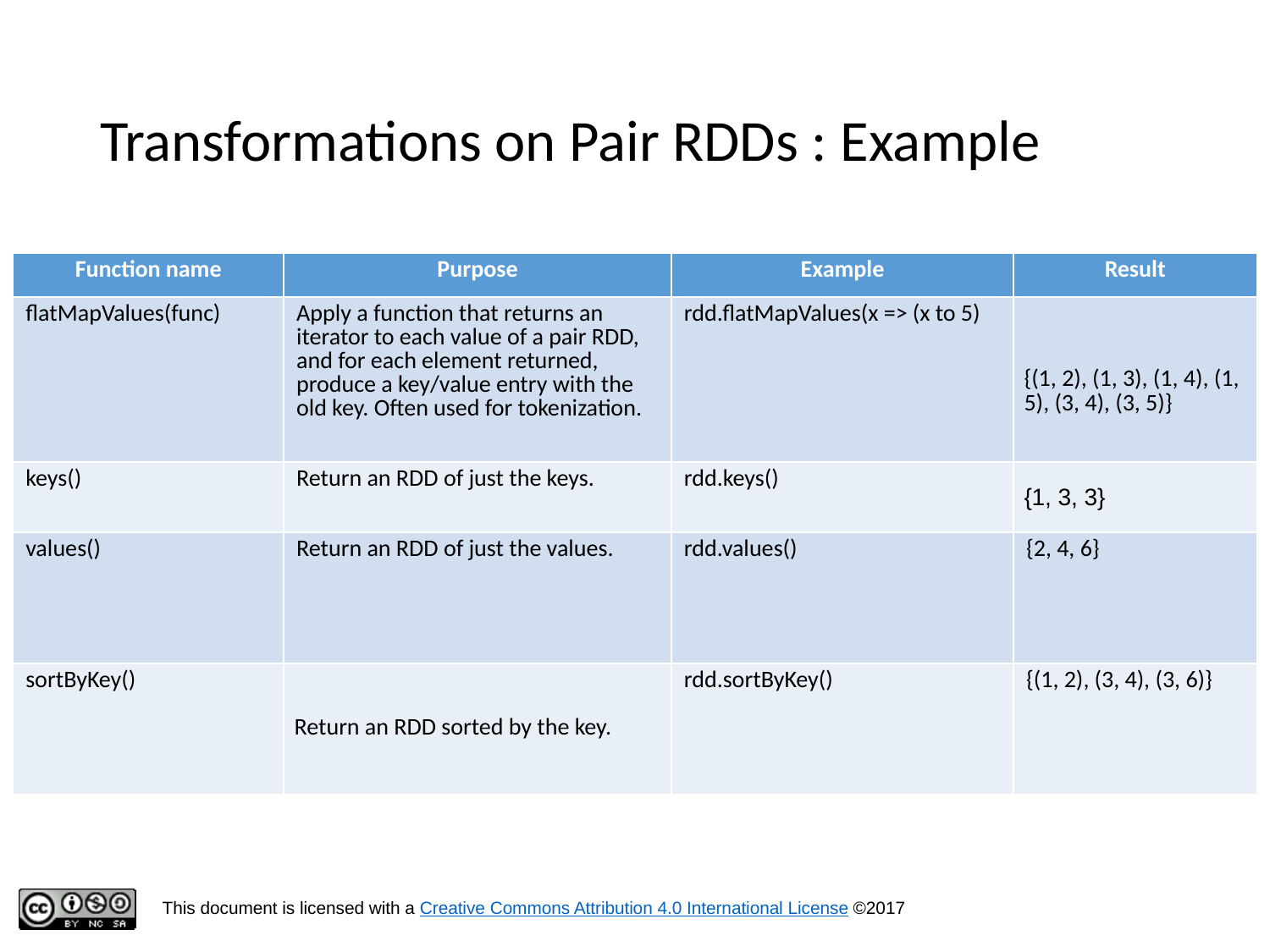

# Transformations on Pair RDDs : Example
| Function name | Purpose | Example | Result |
| --- | --- | --- | --- |
| flatMapValues(func) | Apply a function that returns an iterator to each value of a pair RDD, and for each element returned, produce a key/value entry with the old key. Often used for tokenization. | rdd.flatMapValues(x => (x to 5) | {(1, 2), (1, 3), (1, 4), (1, 5), (3, 4), (3, 5)} |
| keys() | Return an RDD of just the keys. | rdd.keys() | {1, 3, 3} |
| values() | Return an RDD of just the values. | rdd.values() | {2, 4, 6} |
| sortByKey() | Return an RDD sorted by the key. | rdd.sortByKey() | {(1, 2), (3, 4), (3, 6)} |